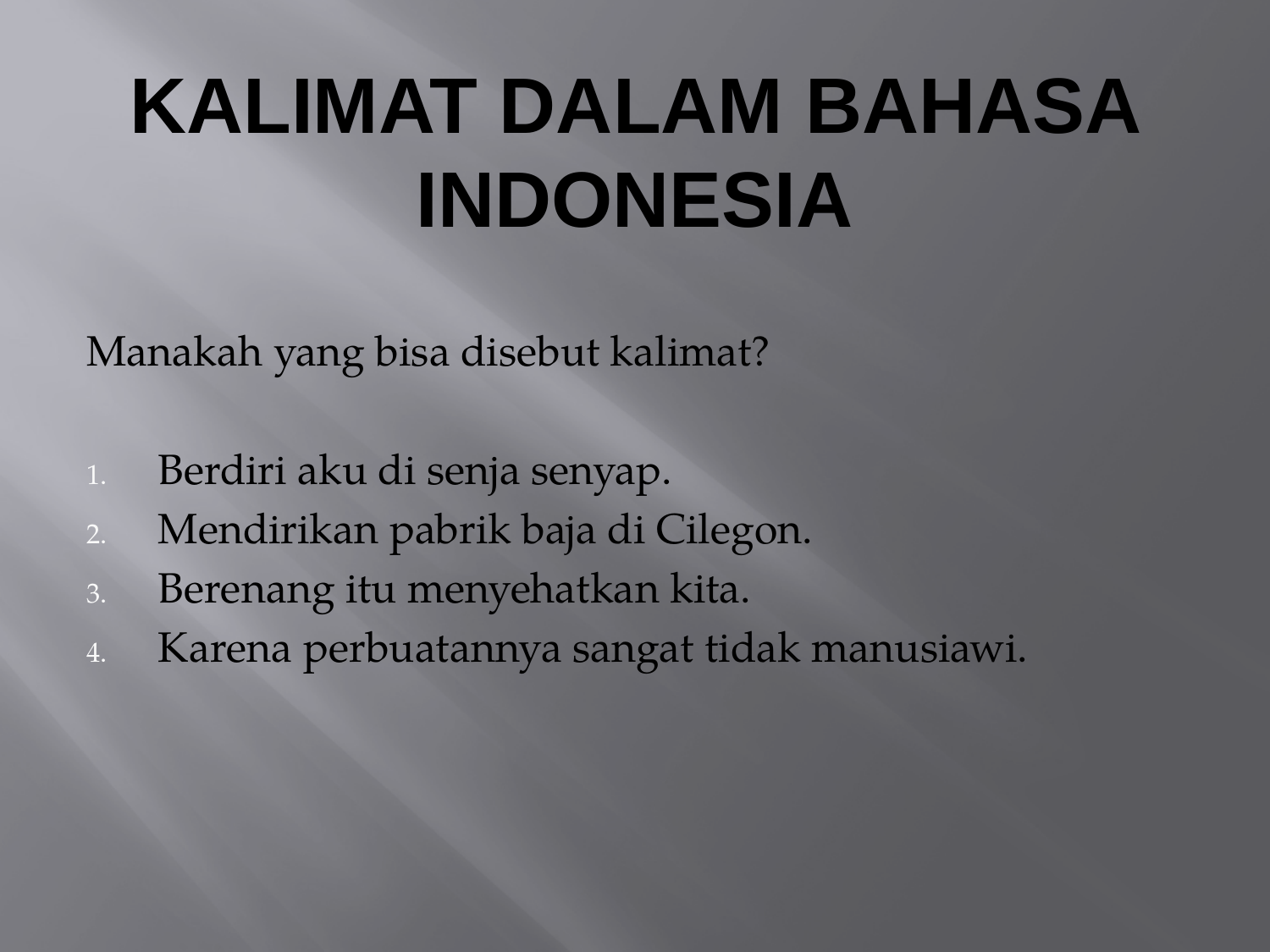

# Kalimat dalam Bahasa Indonesia
Manakah yang bisa disebut kalimat?

Berdiri aku di senja senyap.
Mendirikan pabrik baja di Cilegon.
Berenang itu menyehatkan kita.
Karena perbuatannya sangat tidak manusiawi.